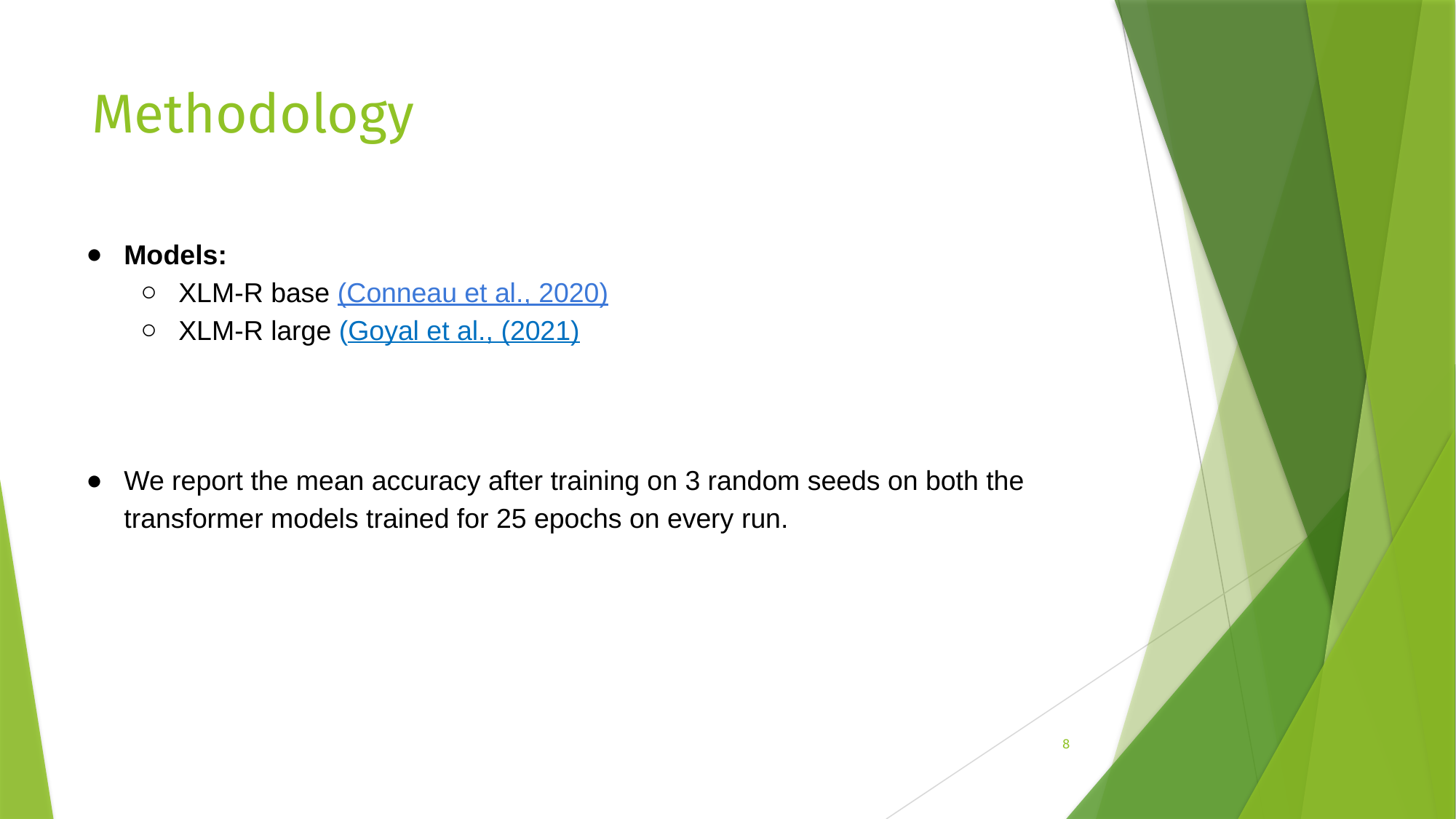

# Methodology
Models:
XLM-R base (Conneau et al., 2020)
XLM-R large (Goyal et al., (2021)

We report the mean accuracy after training on 3 random seeds on both the transformer models trained for 25 epochs on every run.

8